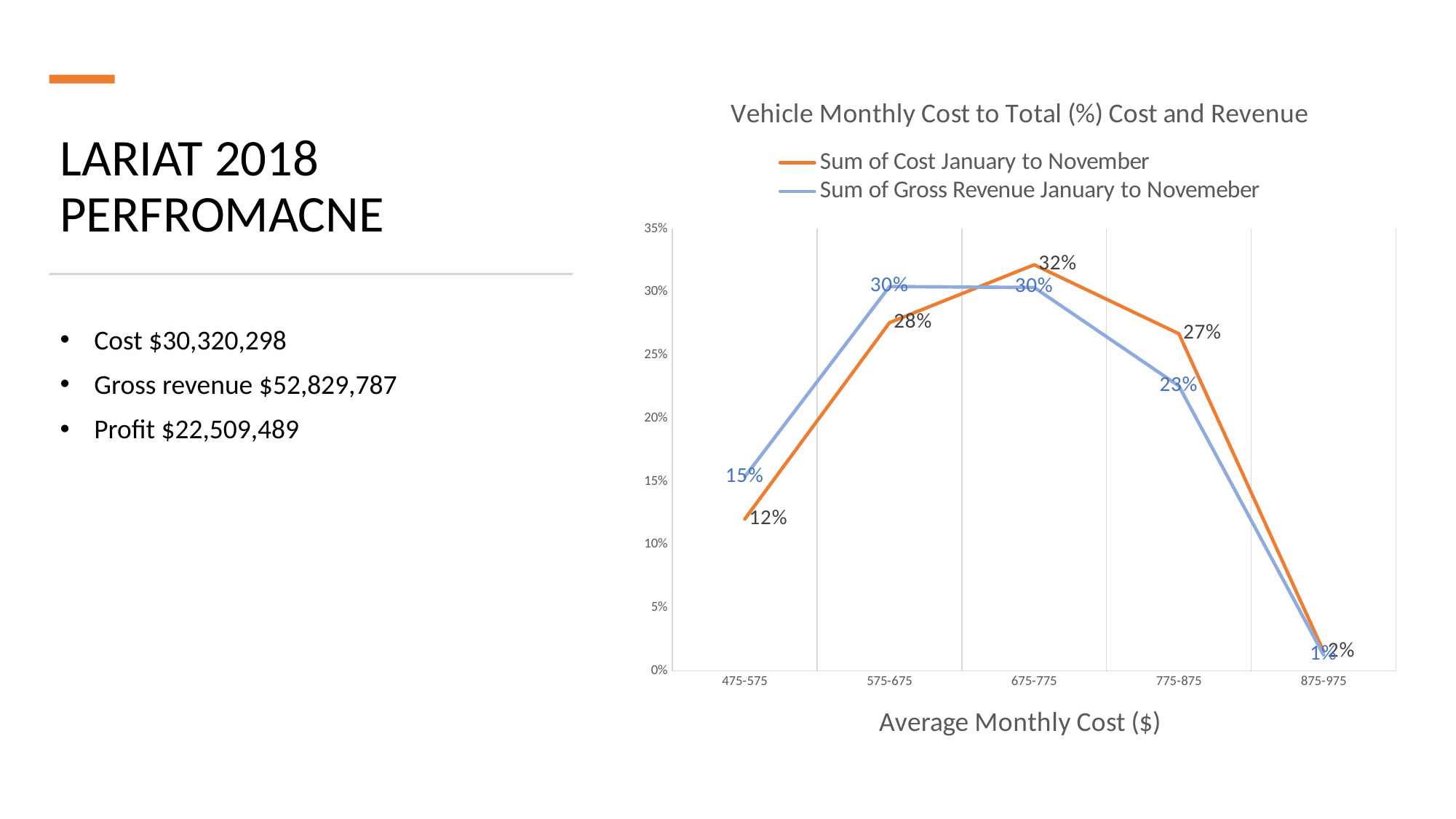

### Chart: Vehicle Monthly Cost to Total (%) Cost and Revenue

| Category |  |  |
|---|---|---|
| 475-575 | 0.12017959848595042 | 0.15364560278932846 |
| 575-675 | 0.27578774826233626 | 0.30438264230159084 |
| 675-775 | 0.3216347717206072 | 0.30362239542237646 |
| 775-875 | 0.267017881267573 | 0.2256544253176975 |
| 875-975 | 0.015380000263533018 | 0.012694934169006758 |
# LARIAT 2018 PERFROMACNE

Cost $30,320,298
Gross revenue $52,829,787
Profit $22,509,489